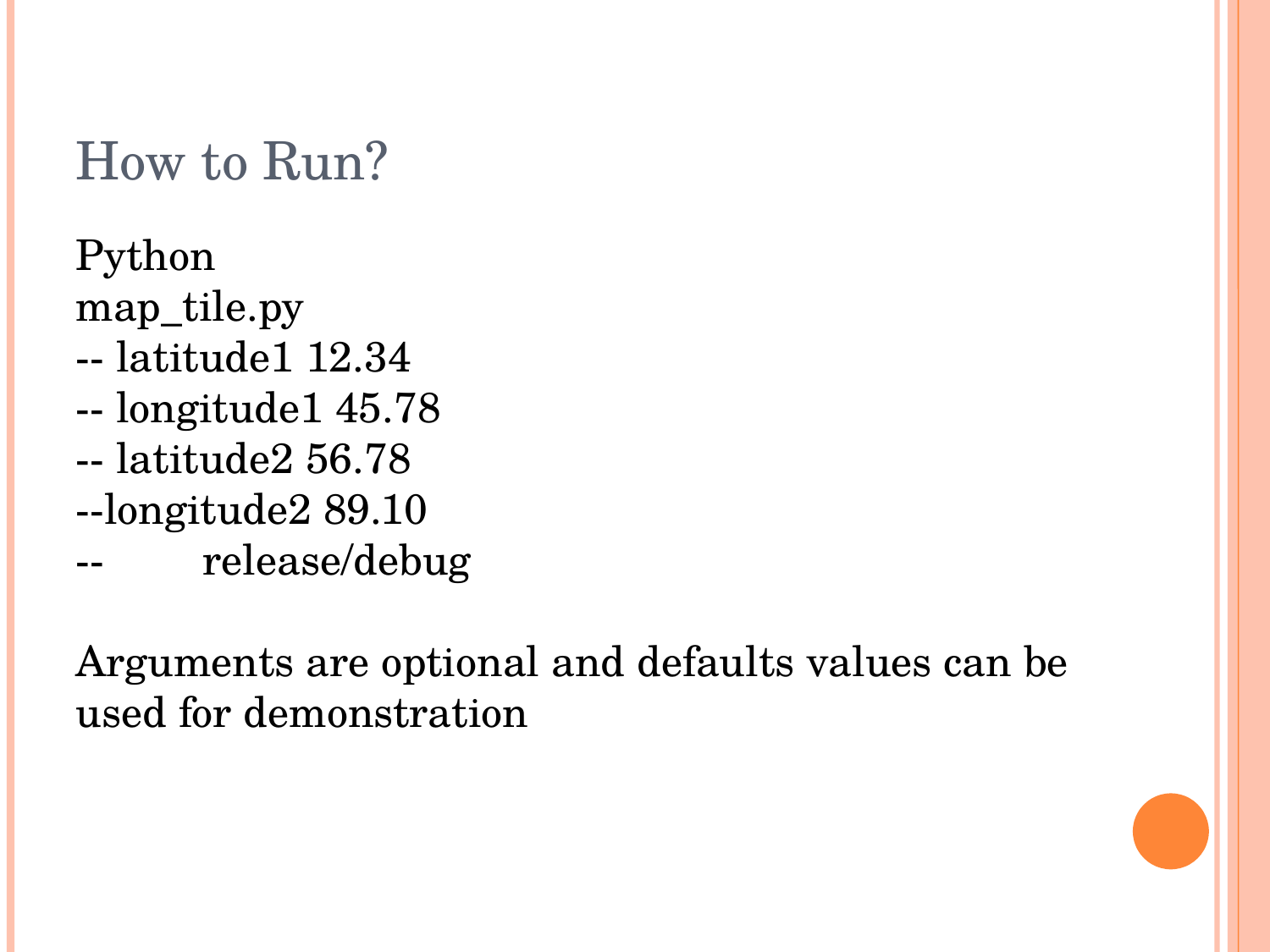

How to Run?
Python
map_tile.py
-- latitude1 12.34
-- longitude1 45.78
-- latitude2 56.78
--longitude2 89.10
--	release/debug

Arguments are optional and defaults values can be used for demonstration